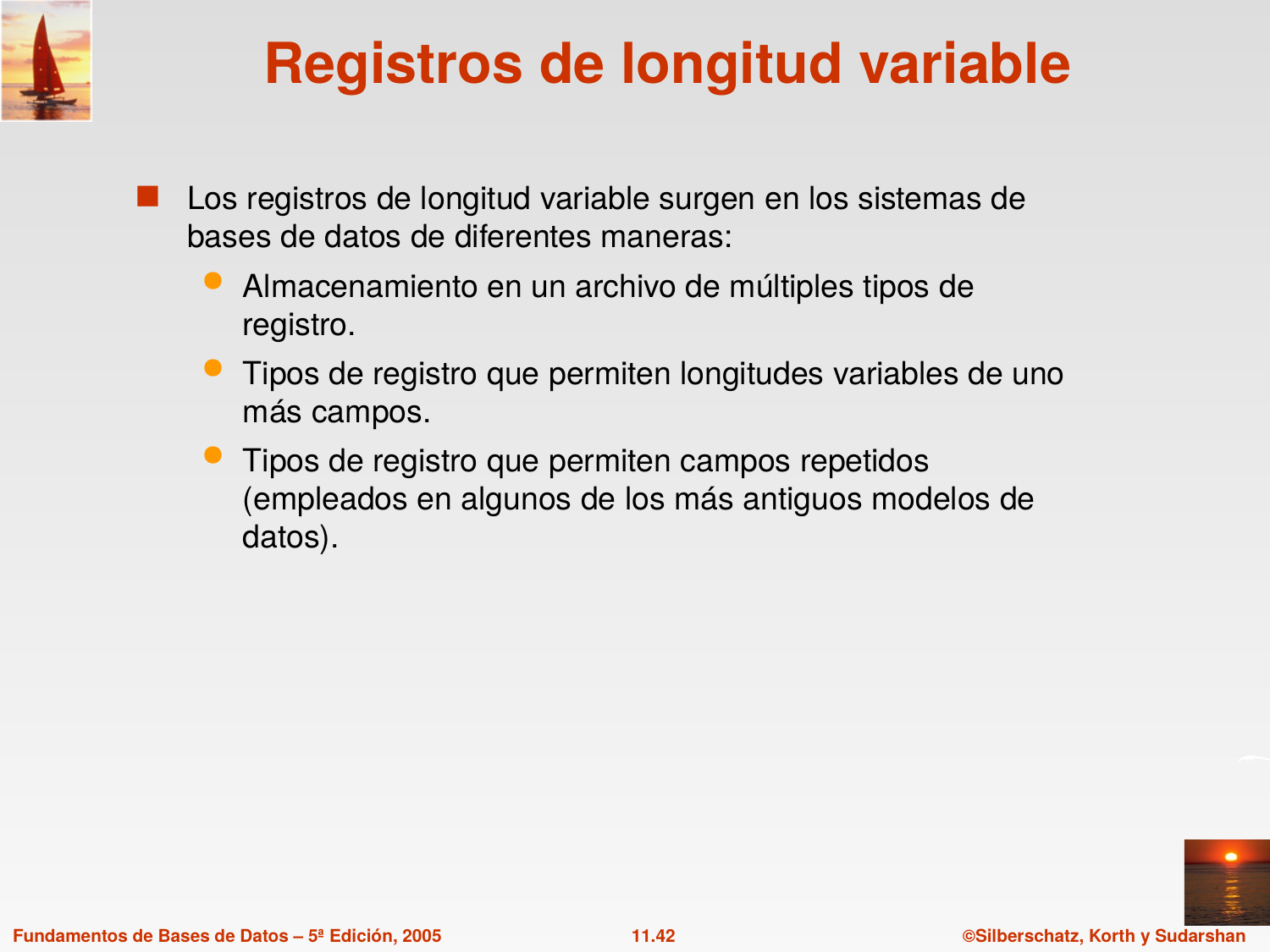

# Registros de longitud variable
Los registros de longitud variable surgen en los sistemas de bases de datos de diferentes maneras:
Almacenamiento en un archivo de múltiples tipos de registro.
Tipos de registro que permiten longitudes variables de uno más campos.
Tipos de registro que permiten campos repetidos (empleados en algunos de los más antiguos modelos de datos).